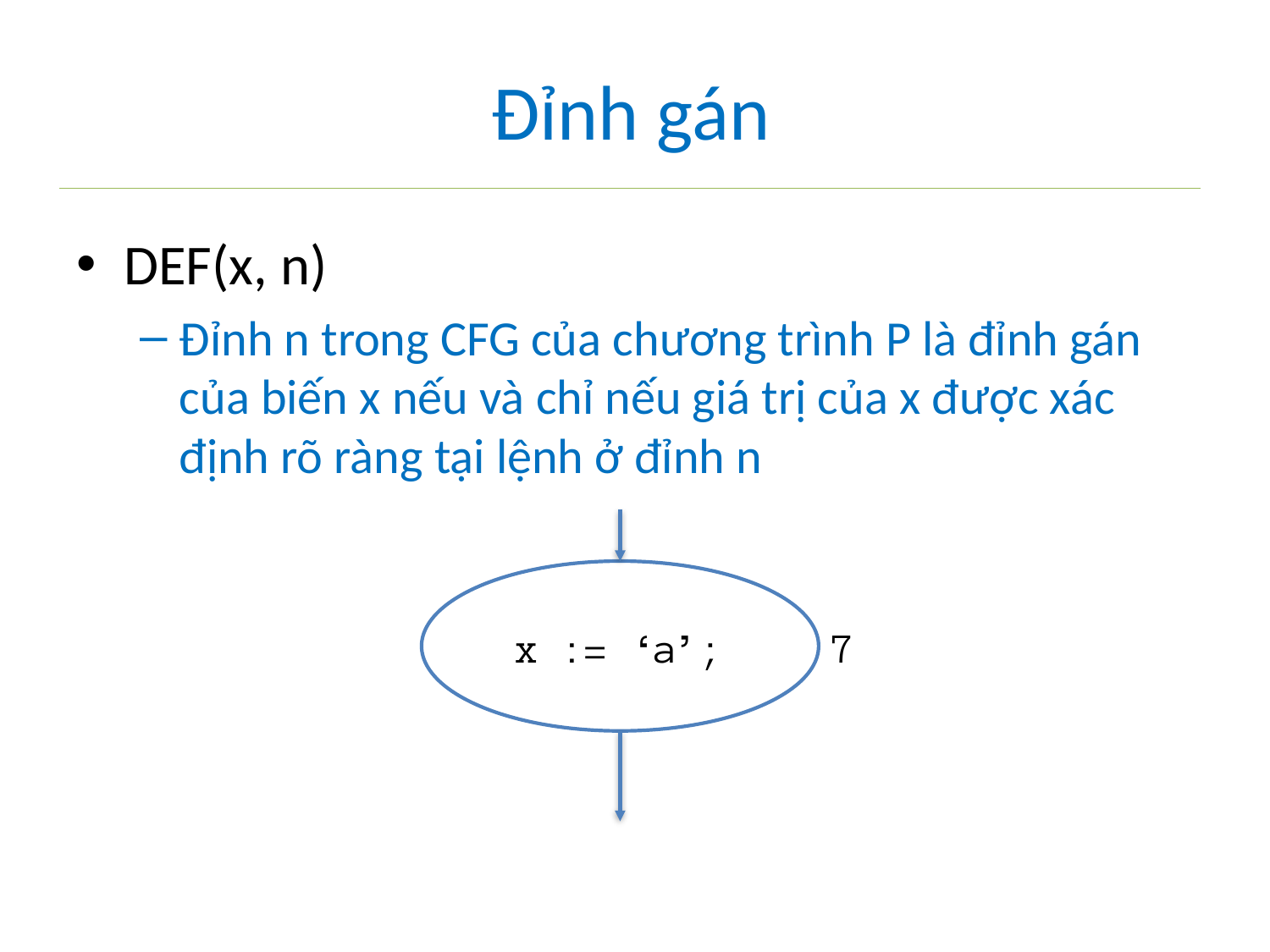

# Đỉnh gán
DEF(x, n)
Đỉnh n trong CFG của chương trình P là đỉnh gán của biến x nếu và chỉ nếu giá trị của x được xác định rõ ràng tại lệnh ở đỉnh n
x := ‘a’;
7